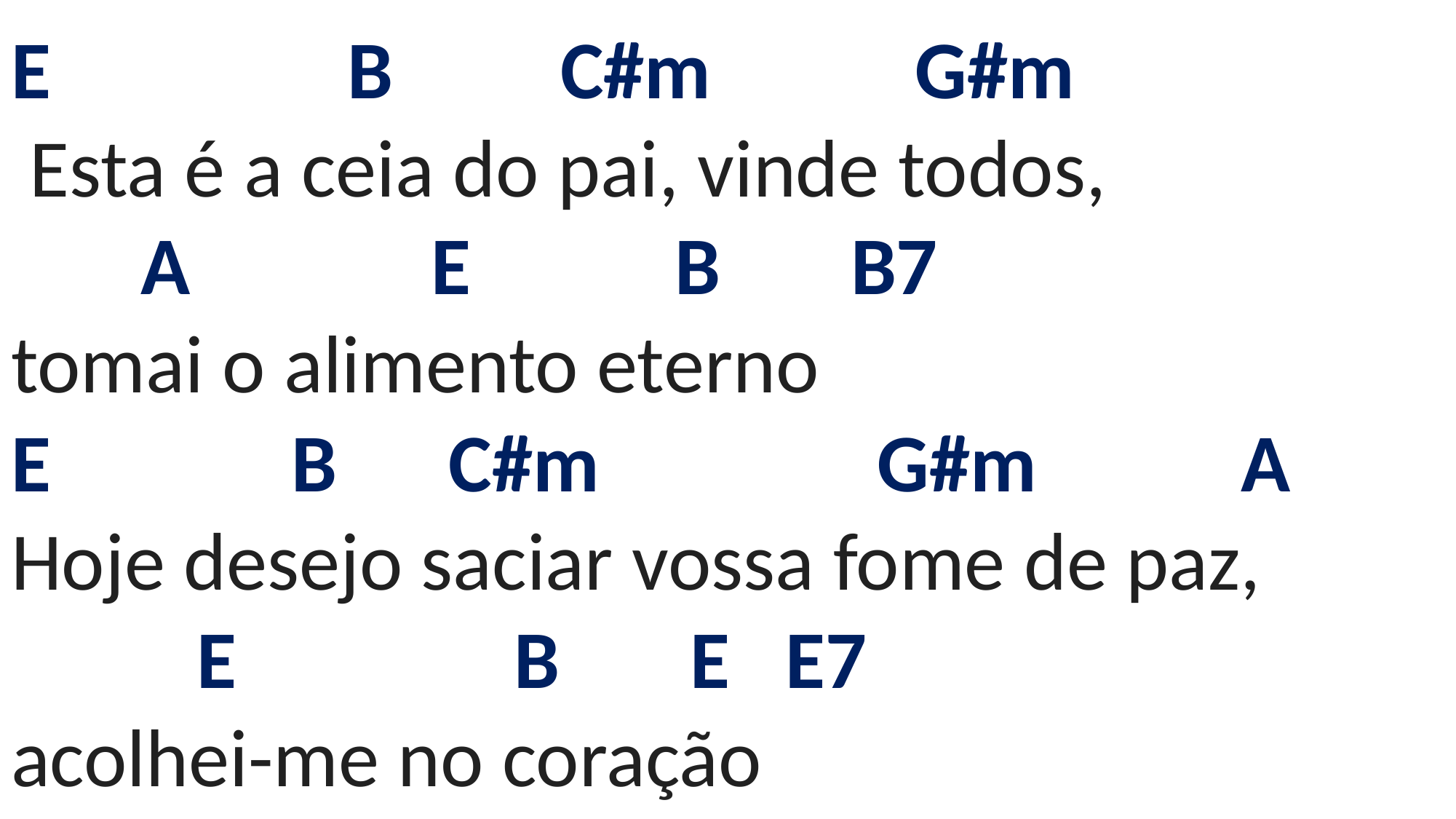

# E                B         C#m           G#m Esta é a ceia do pai, vinde todos, A             E           B       B7 tomai o alimento eterno E             B      C#m               G#m           A Hoje desejo saciar vossa fome de paz, E               B       E   E7 acolhei-me no coração